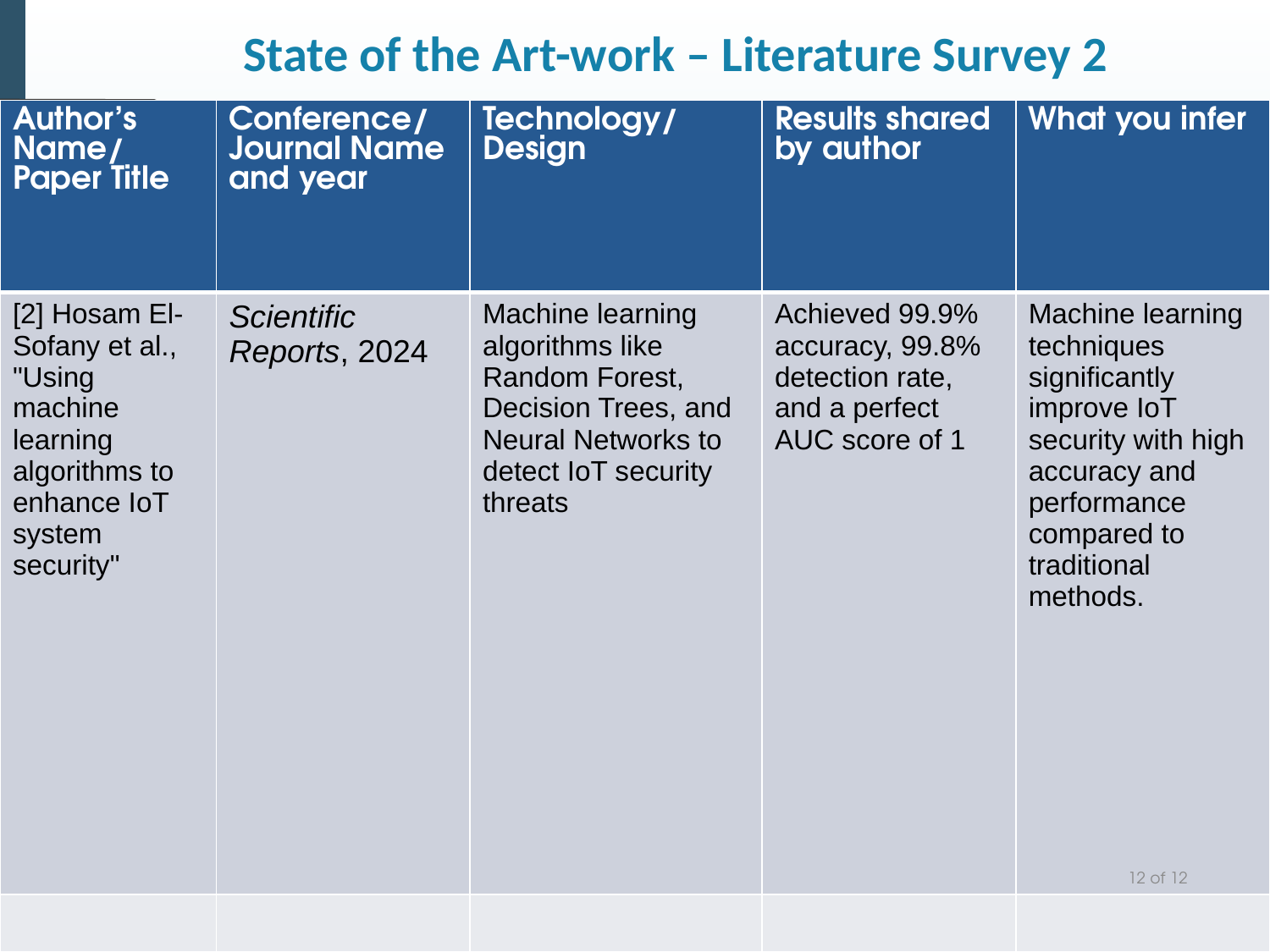

# State of the Art-work – Literature Survey 2
| Author’s Name/ Paper Title | Conference/Journal Name and year | Technology/ Design | Results shared by author | What you infer |
| --- | --- | --- | --- | --- |
| [2] Hosam El-Sofany et al., "Using machine learning algorithms to enhance IoT system security" | Scientific Reports, 2024 | Machine learning algorithms like Random Forest, Decision Trees, and Neural Networks to detect IoT security threats | Achieved 99.9% accuracy, 99.8% detection rate, and a perfect AUC score of 1 | Machine learning techniques significantly improve IoT security with high accuracy and performance compared to traditional methods. |
|  |  |  |  |  |
*
Dept of CSE., SOE-Dayananda Sagar University
12 of 12